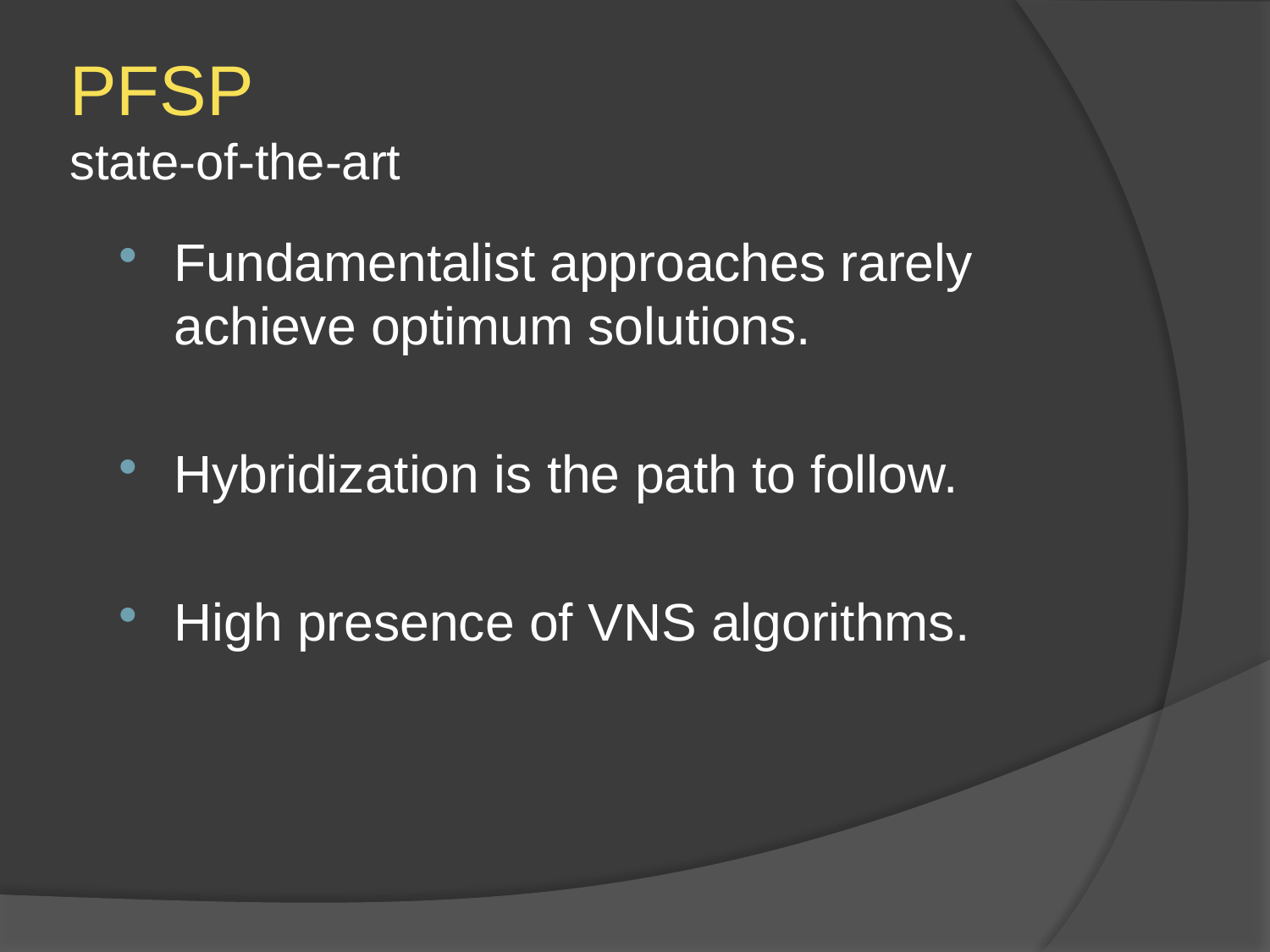

# PFSP state-of-the-art
Fundamentalist approaches rarely achieve optimum solutions.

Hybridization is the path to follow.

High presence of VNS algorithms.